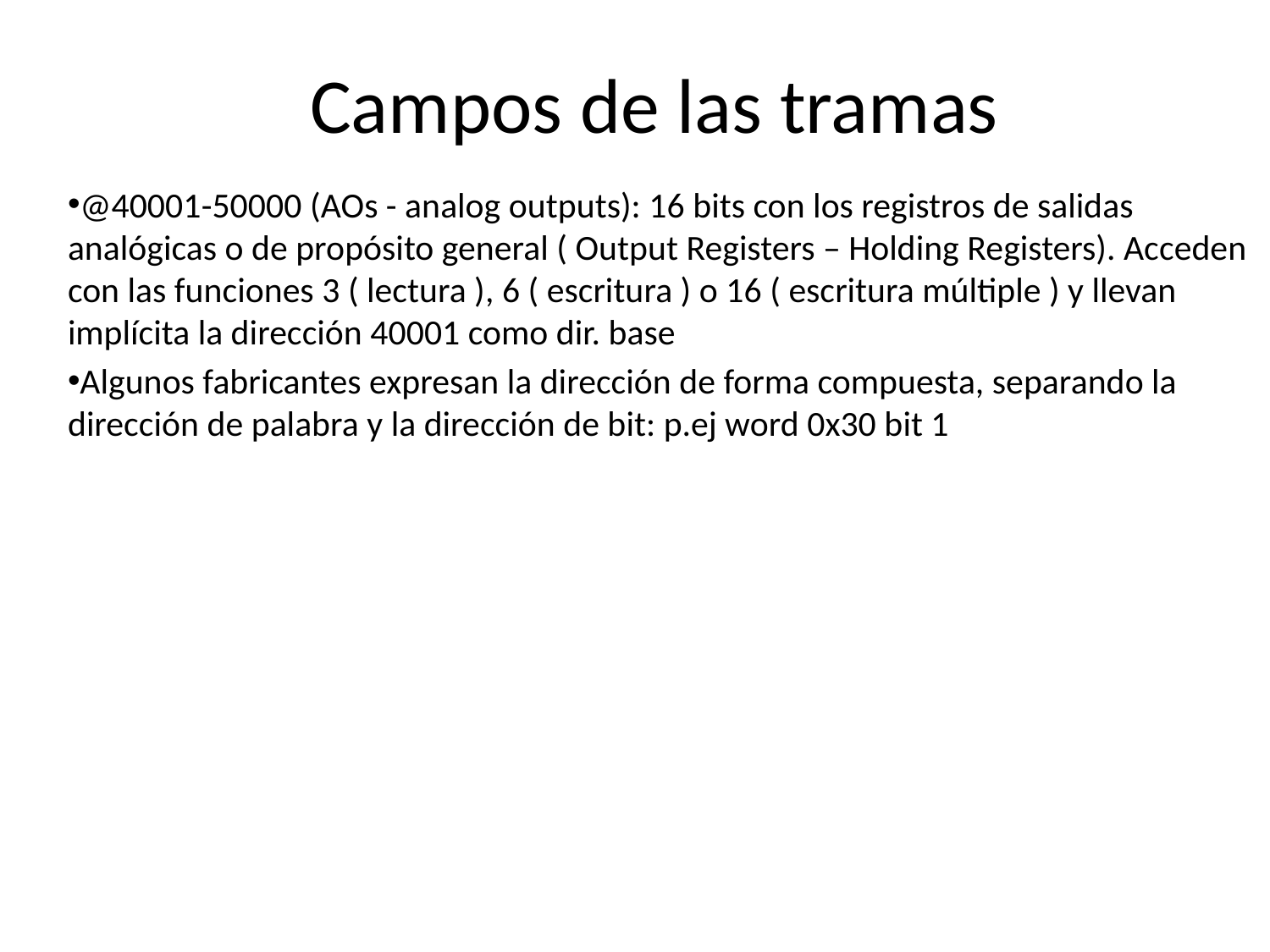

# Campos de las tramas
@40001-50000 (AOs - analog outputs): 16 bits con los registros de salidas analógicas o de propósito general ( Output Registers – Holding Registers). Acceden con las funciones 3 ( lectura ), 6 ( escritura ) o 16 ( escritura múltiple ) y llevan implícita la dirección 40001 como dir. base
Algunos fabricantes expresan la dirección de forma compuesta, separando la dirección de palabra y la dirección de bit: p.ej word 0x30 bit 1